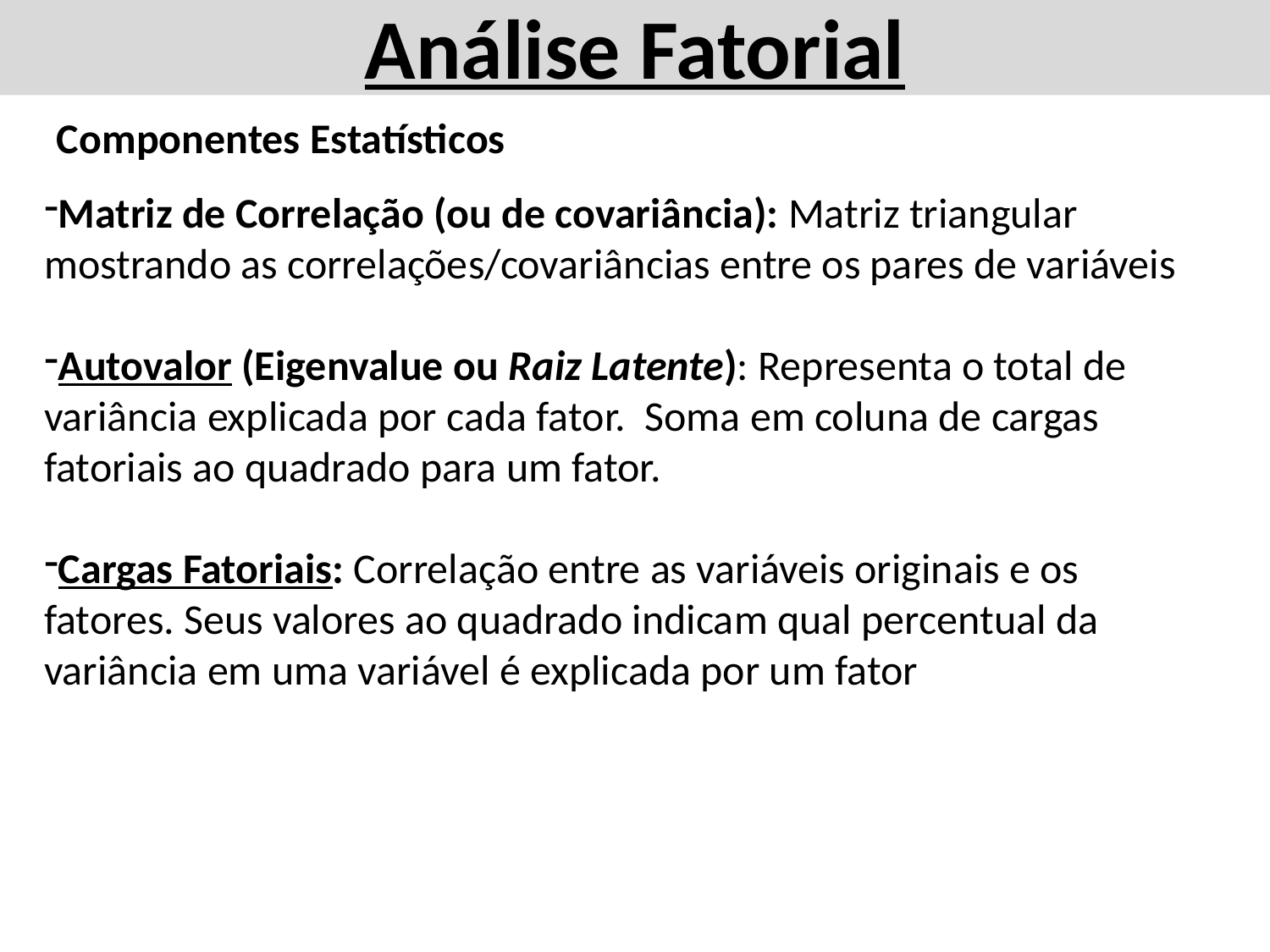

Análise Fatorial
Componentes Estatísticos
Matriz de Correlação (ou de covariância): Matriz triangular mostrando as correlações/covariâncias entre os pares de variáveis

Autovalor (Eigenvalue ou Raiz Latente): Representa o total de variância explicada por cada fator.  Soma em coluna de cargas fatoriais ao quadrado para um fator.

Cargas Fatoriais: Correlação entre as variáveis originais e os fatores. Seus valores ao quadrado indicam qual percentual da variância em uma variável é explicada por um fator